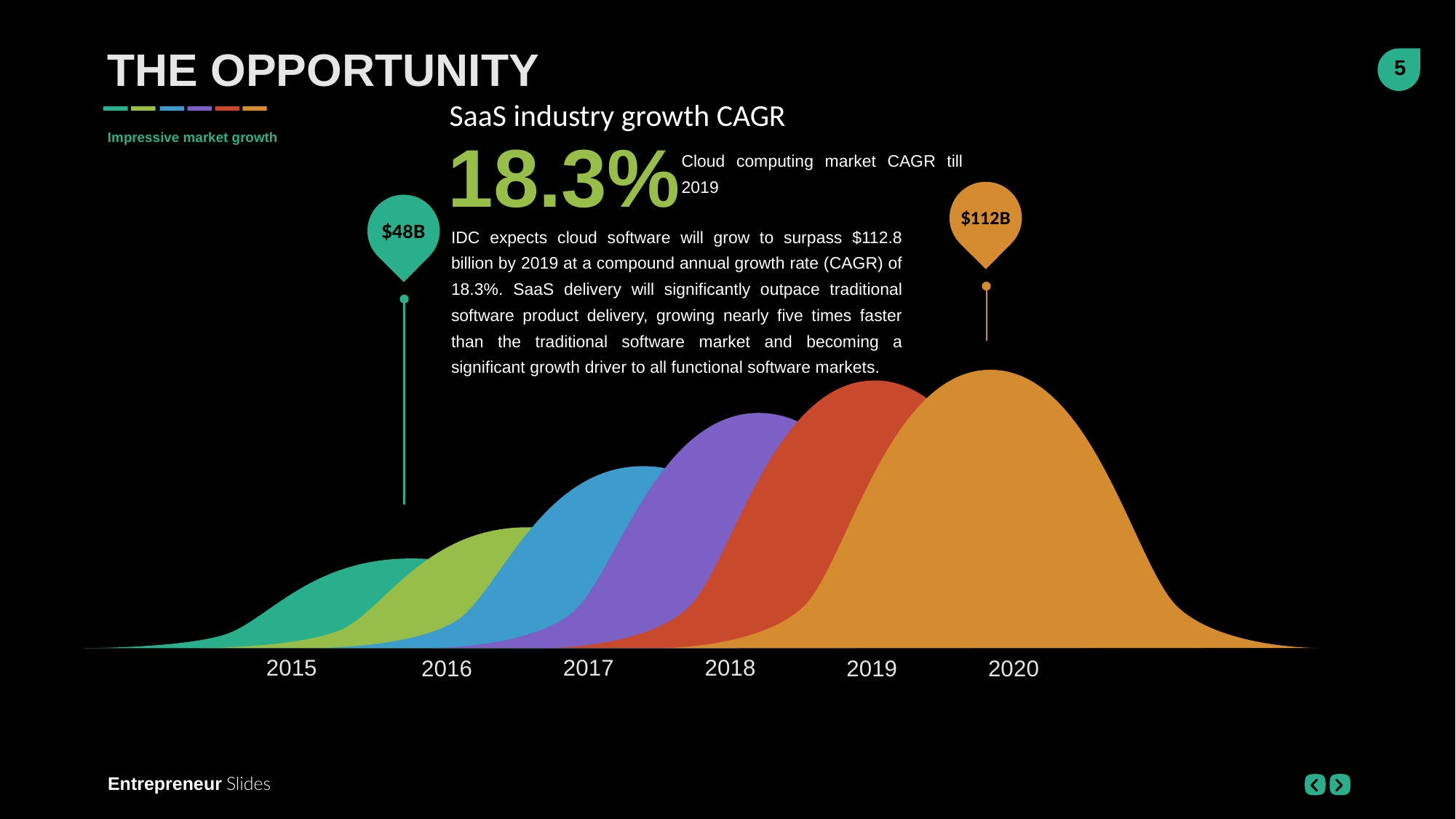

THE OPPORTUNITY
SaaS industry growth CAGR
18.3%
Cloud computing market CAGR till 2019
IDC expects cloud software will grow to surpass $112.8 billion by 2019 at a compound annual growth rate (CAGR) of 18.3%. SaaS delivery will significantly outpace traditional software product delivery, growing nearly five times faster than the traditional software market and becoming a significant growth driver to all functional software markets.

Impressive market growth

$112B

$48B

2015
2017
2018
2016
2019
2020